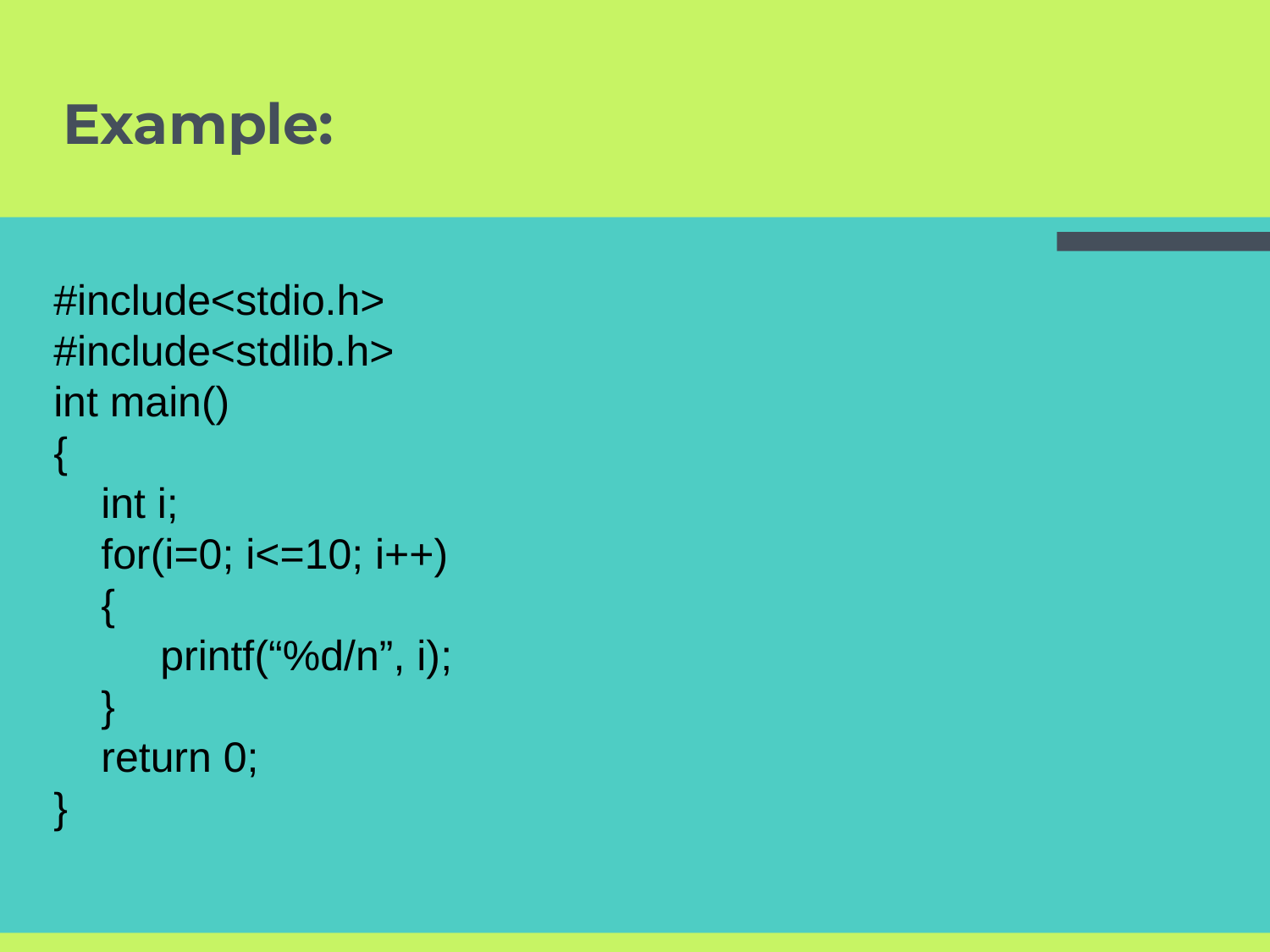

Example:

#include<stdio.h>
#include<stdlib.h>
int main()
{
    int i;
    for(i=0; i<=10; i++)
    {
         printf(“%d/n”, i);
    }
    return 0;
}